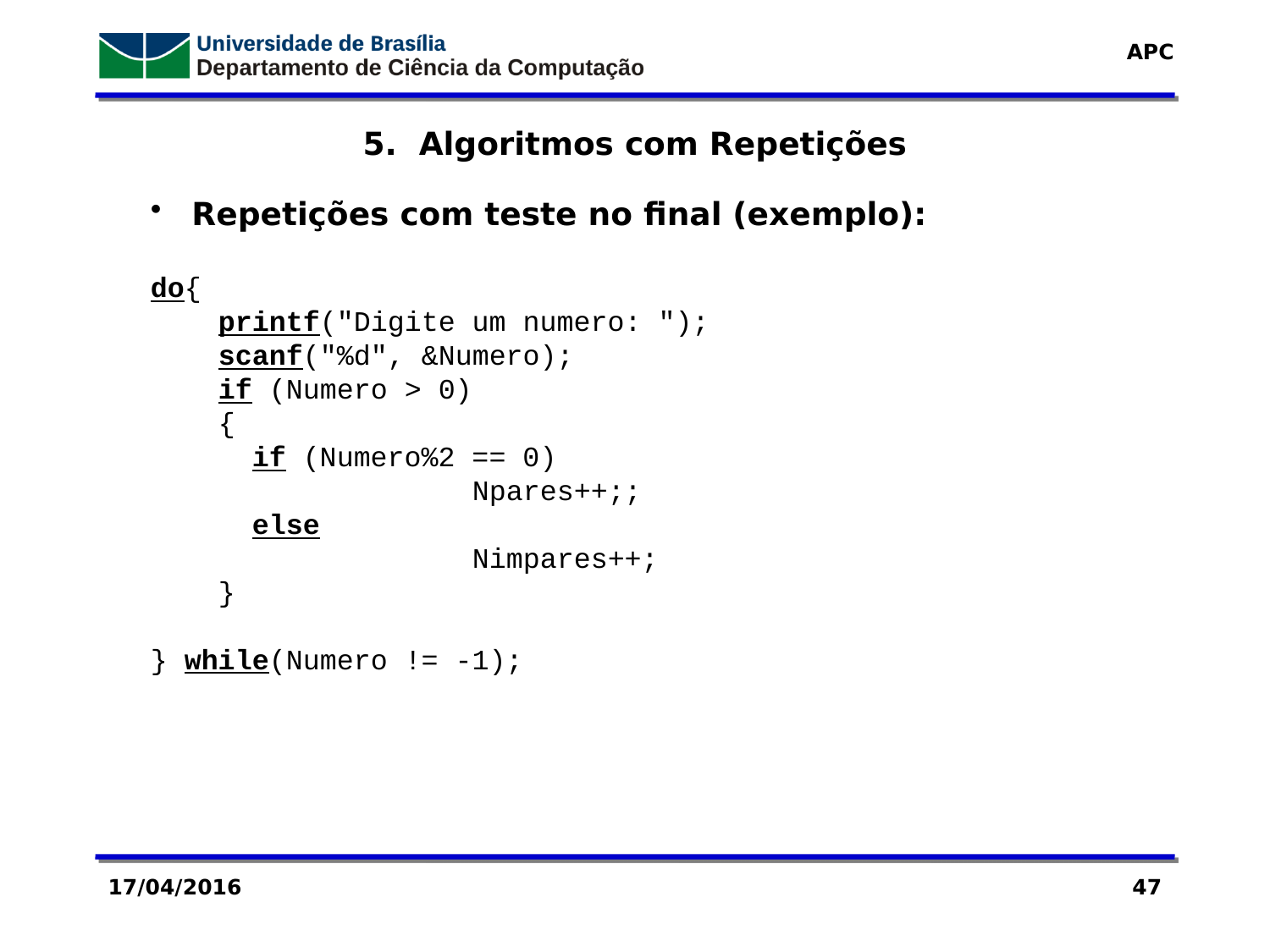

5.  Algoritmos com Repetições
 Repetições com teste no final (exemplo):

do{
    printf("Digite um numero: ");
    scanf("%d", &Numero);
    if (Numero > 0)
    {
      if (Numero%2 == 0)
                   Npares++;;
      else
                   Nimpares++;
    }

} while(Numero != -1);
17/04/2016
47